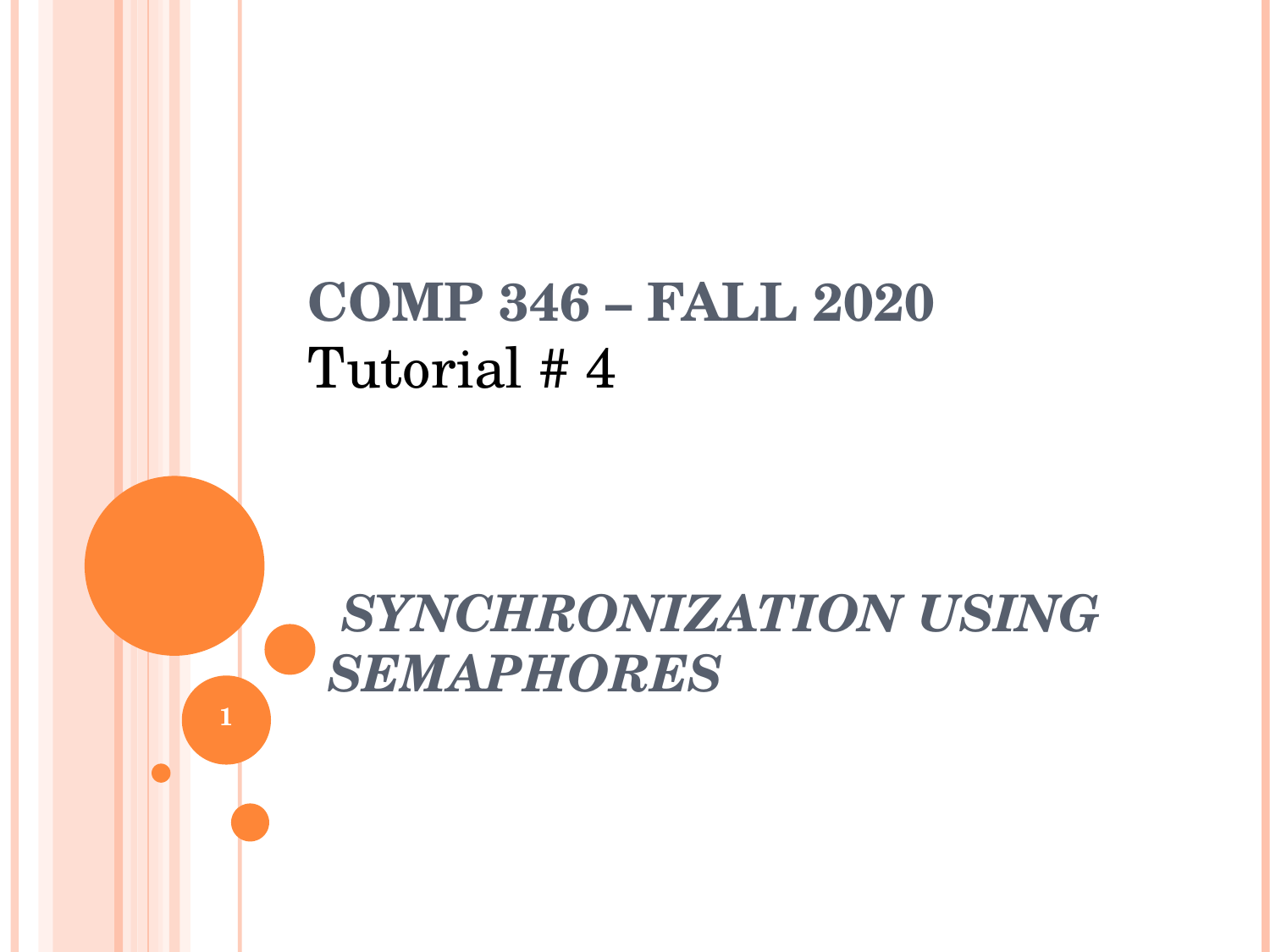

Comp 346 – Fall 2020
Tutorial # 4

# Synchronization using Semaphores

1